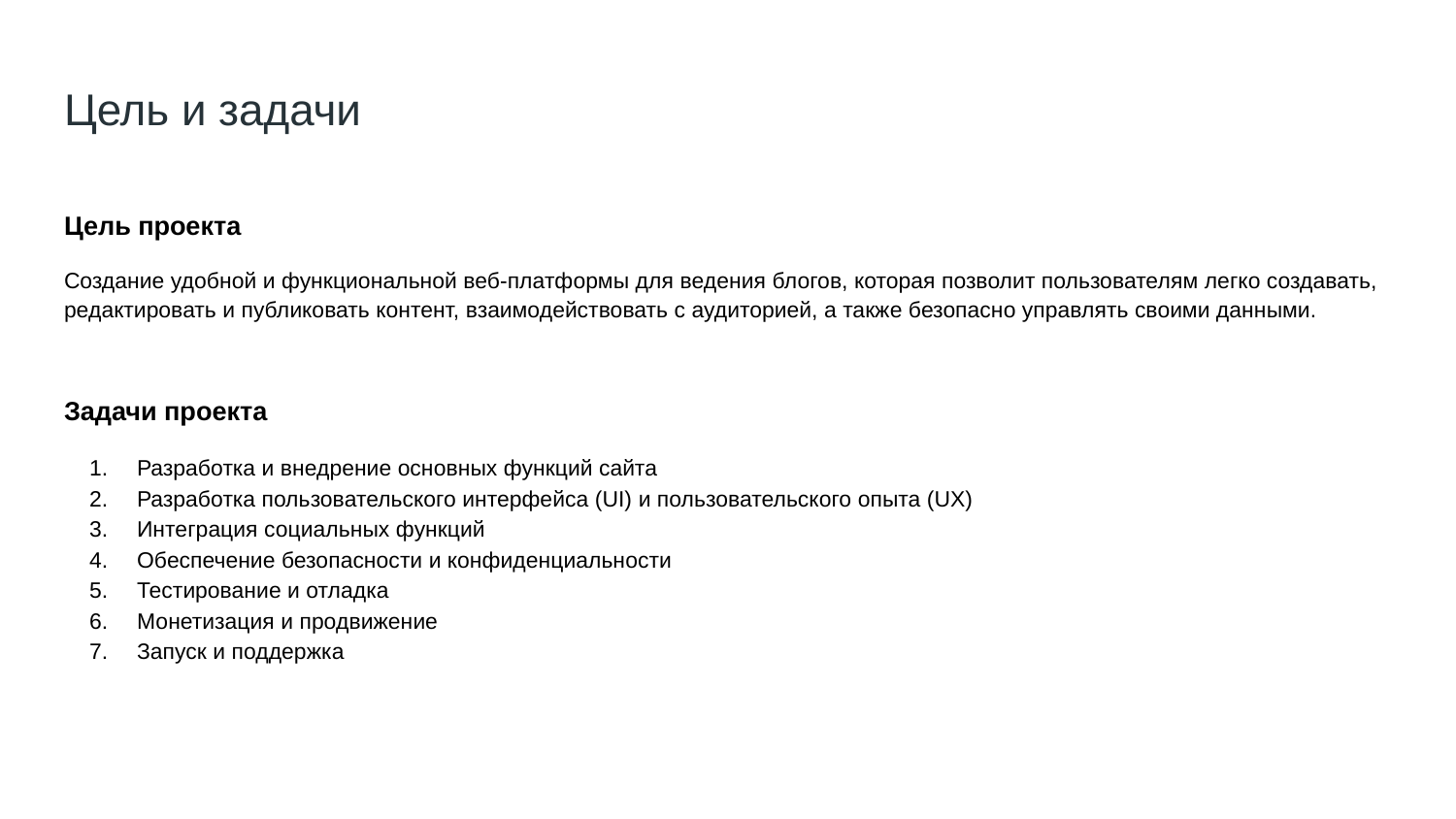

# Цель и задачи

Цель проекта
Создание удобной и функциональной веб-платформы для ведения блогов, которая позволит пользователям легко создавать, редактировать и публиковать контент, взаимодействовать с аудиторией, а также безопасно управлять своими данными.

Задачи проекта
Разработка и внедрение основных функций сайта
Разработка пользовательского интерфейса (UI) и пользовательского опыта (UX)
Интеграция социальных функций
Обеспечение безопасности и конфиденциальности
Тестирование и отладка
Монетизация и продвижение
Запуск и поддержка